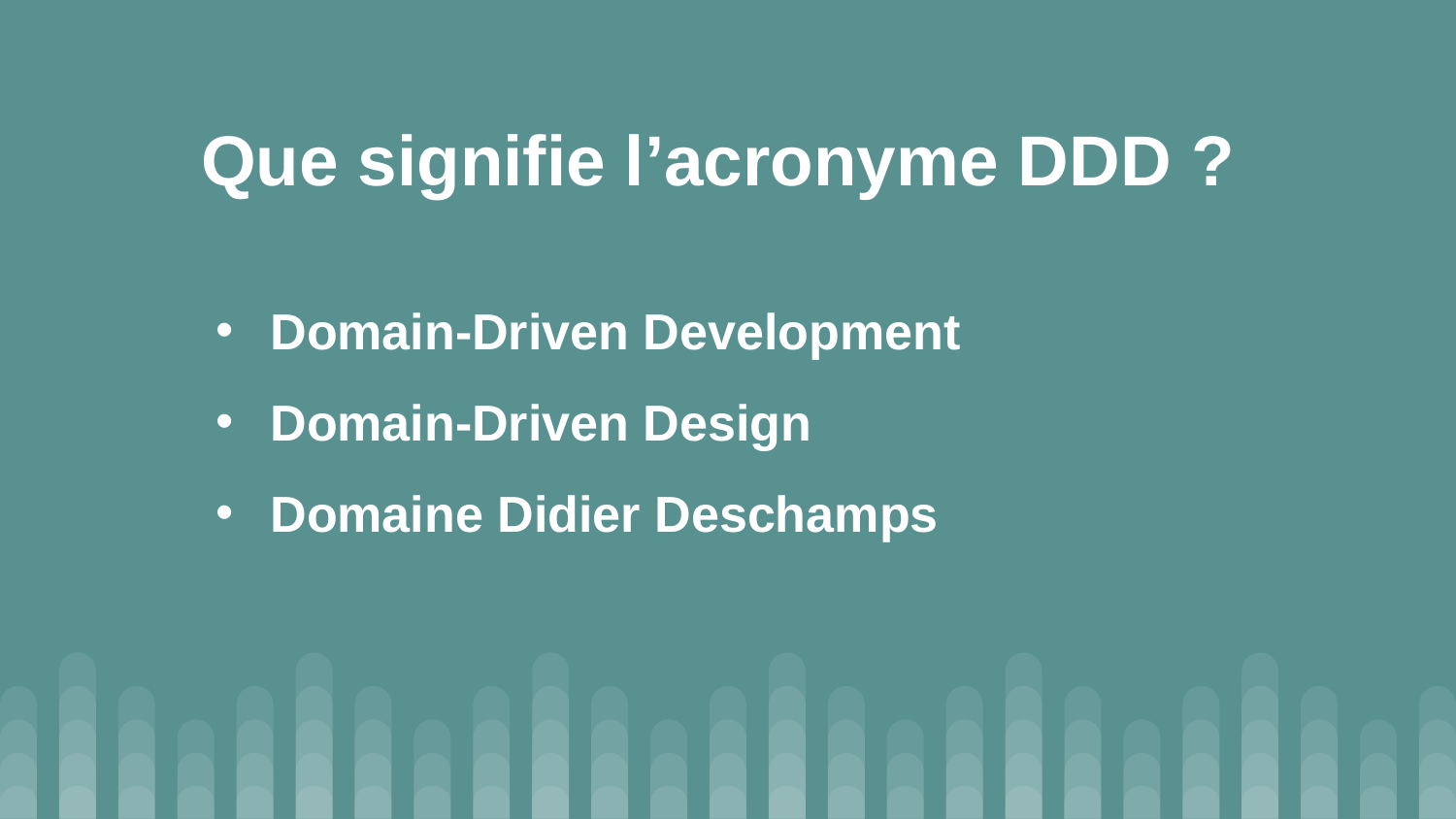

Que signifie l’acronyme DDD ?
Domain-Driven Development
Domain-Driven Design
Domaine Didier Deschamps